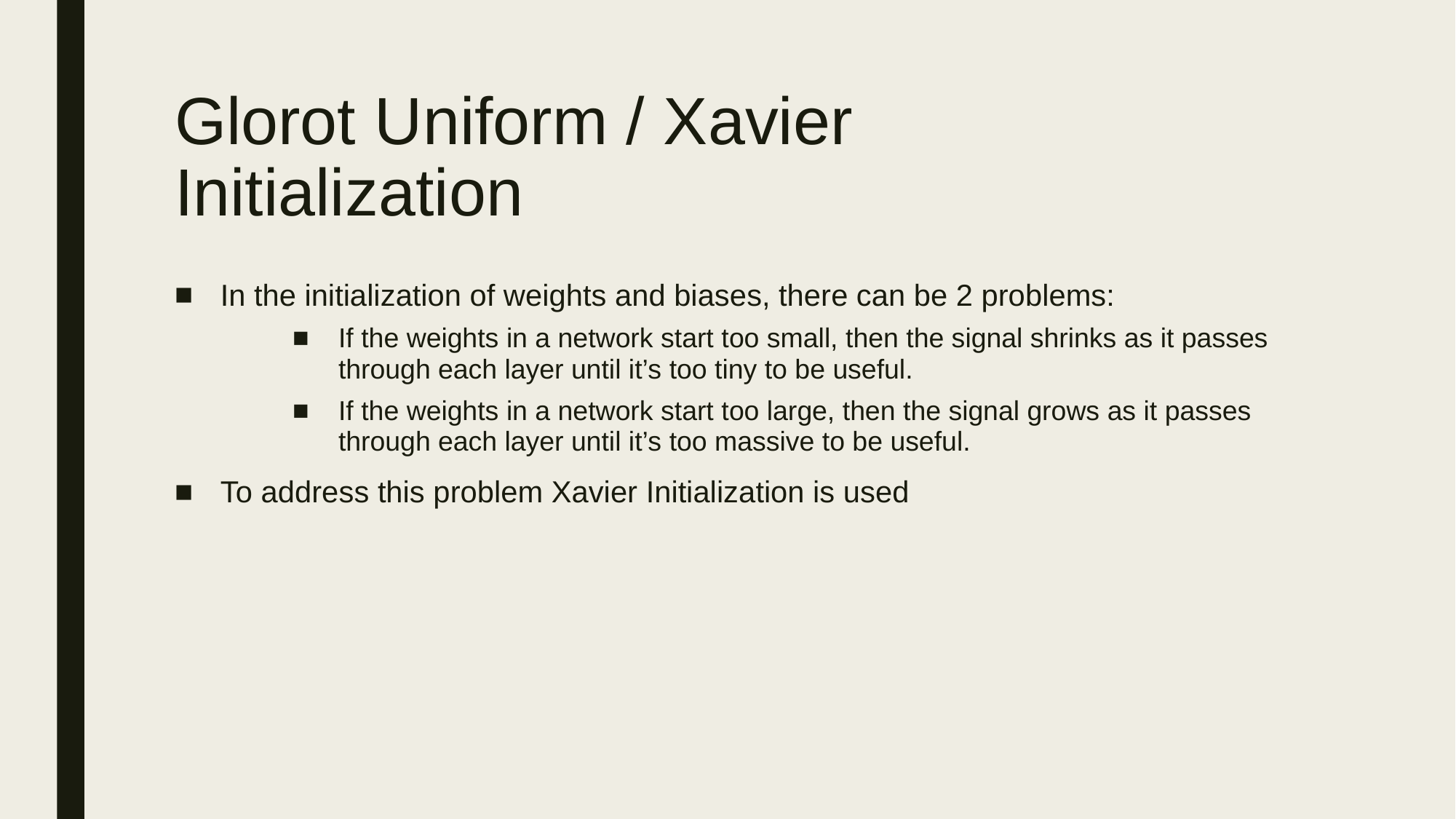

# Glorot Uniform / Xavier Initialization
In the initialization of weights and biases, there can be 2 problems:
If the weights in a network start too small, then the signal shrinks as it passes through each layer until it’s too tiny to be useful.
If the weights in a network start too large, then the signal grows as it passes through each layer until it’s too massive to be useful.
To address this problem Xavier Initialization is used